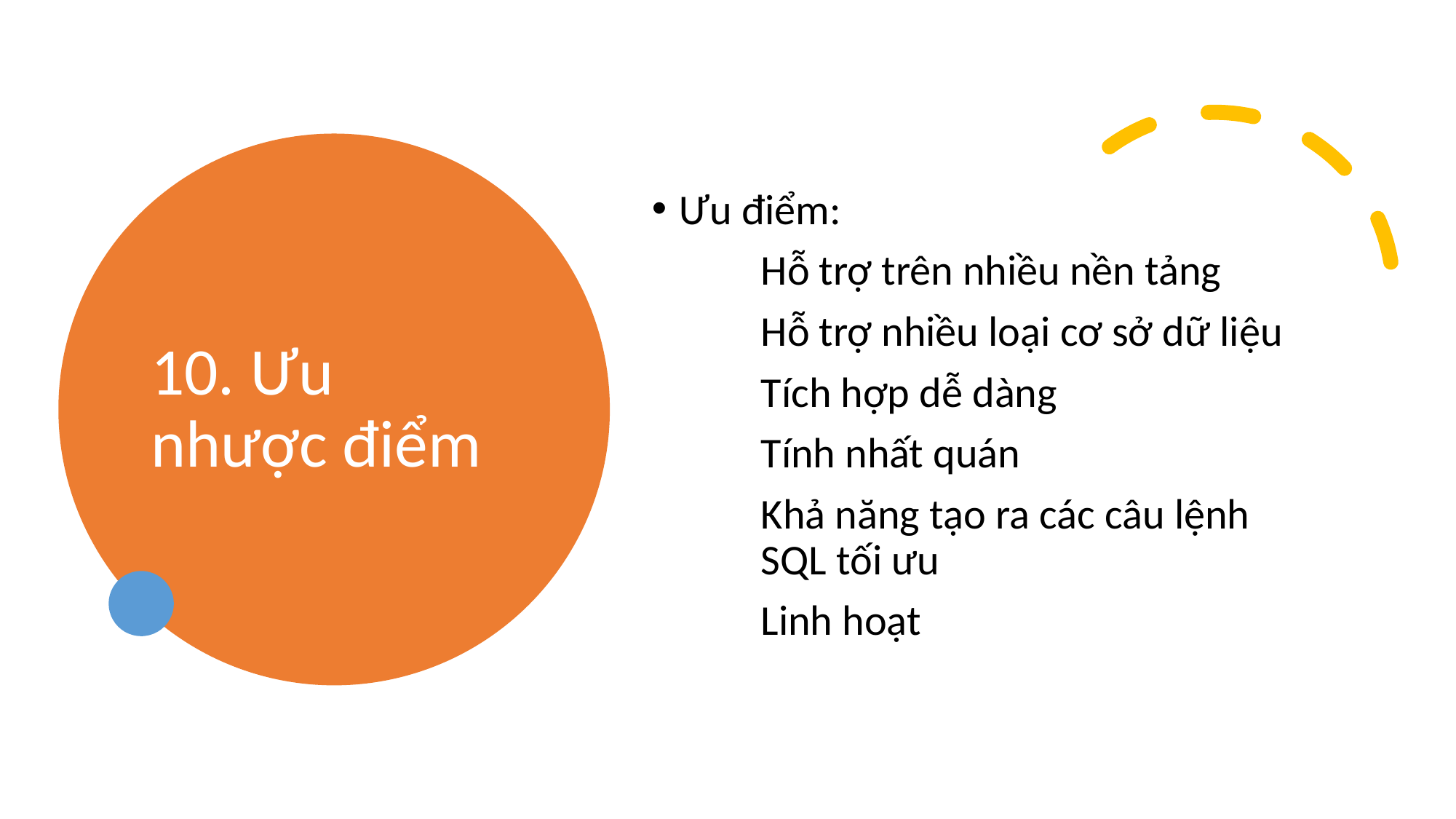

# 10. Ưu nhược điểm
Ưu điểm:
	Hỗ trợ trên nhiều nền tảng
	Hỗ trợ nhiều loại cơ sở dữ liệu
	Tích hợp dễ dàng
	Tính nhất quán
	Khả năng tạo ra các câu lệnh 	SQL tối ưu
	Linh hoạt